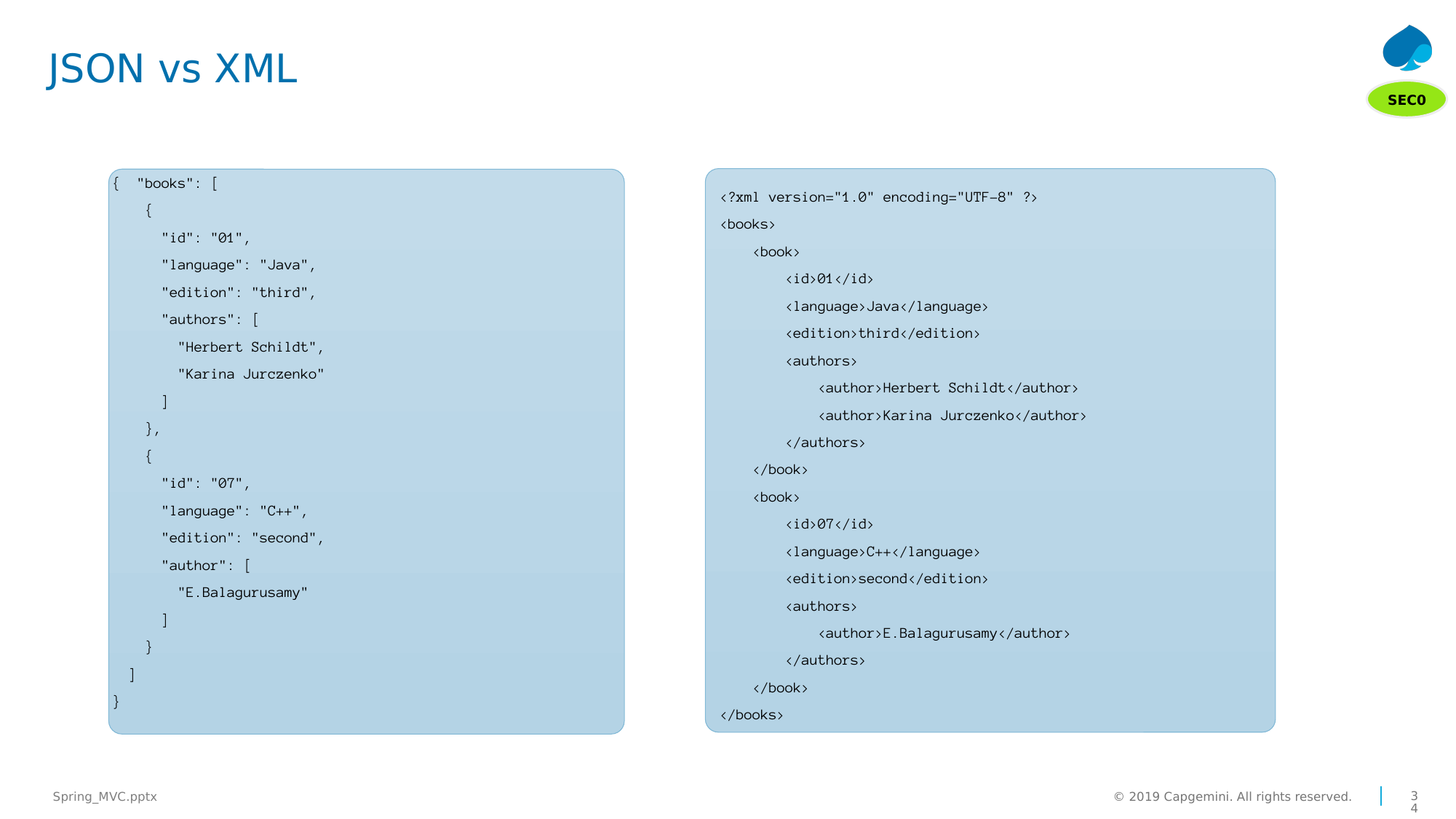

# JSON vs XML
SEC0
<?xml version="1.0" encoding="UTF-8" ?>
<books>
    <book>
        <id>01</id>
        <language>Java</language>
        <edition>third</edition>
        <authors>
            <author>Herbert Schildt</author>
            <author>Karina Jurczenko</author>
        </authors>
    </book>
    <book>
        <id>07</id>
        <language>C++</language>
        <edition>second</edition>
        <authors>
            <author>E.Balagurusamy</author>
        </authors>
    </book>
</books>
{  "books": [
    {
      "id": "01",
      "language": "Java",
      "edition": "third",
      "authors": [
        "Herbert Schildt",
        "Karina Jurczenko"
      ]
    },
    {
      "id": "07",
      "language": "C++",
      "edition": "second",
      "author": [
        "E.Balagurusamy"
      ]
    }
  ]
}

© 2019 Capgemini. All rights reserved.
34